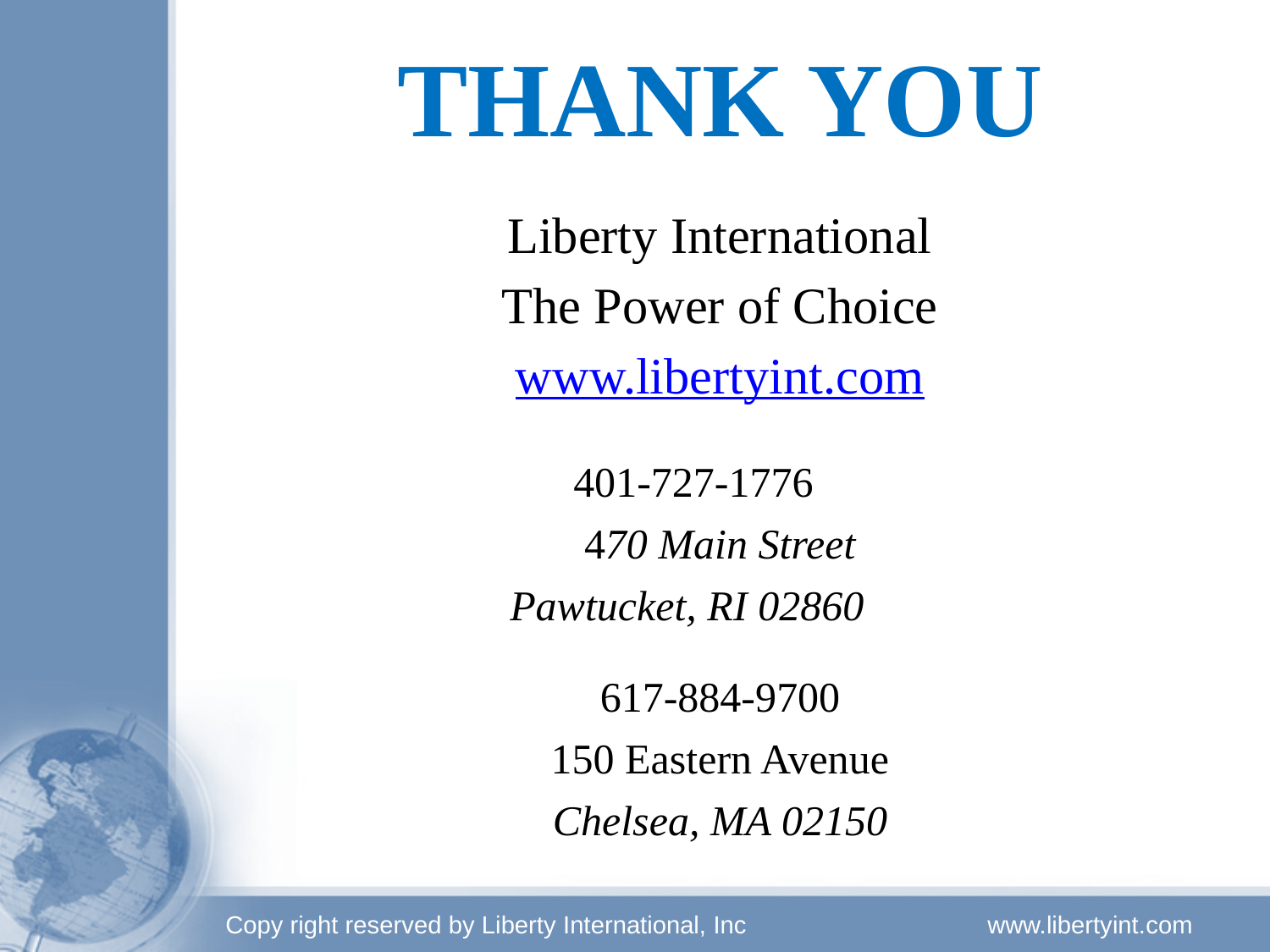

THANK YOU

Liberty International
The Power of Choice
www.libertyint.com

401-727-1776
470 Main Street
Pawtucket, RI 02860

617-884-9700
150 Eastern Avenue
Chelsea, MA 02150
Copy right reserved by Liberty International, Inc		www.libertyint.com